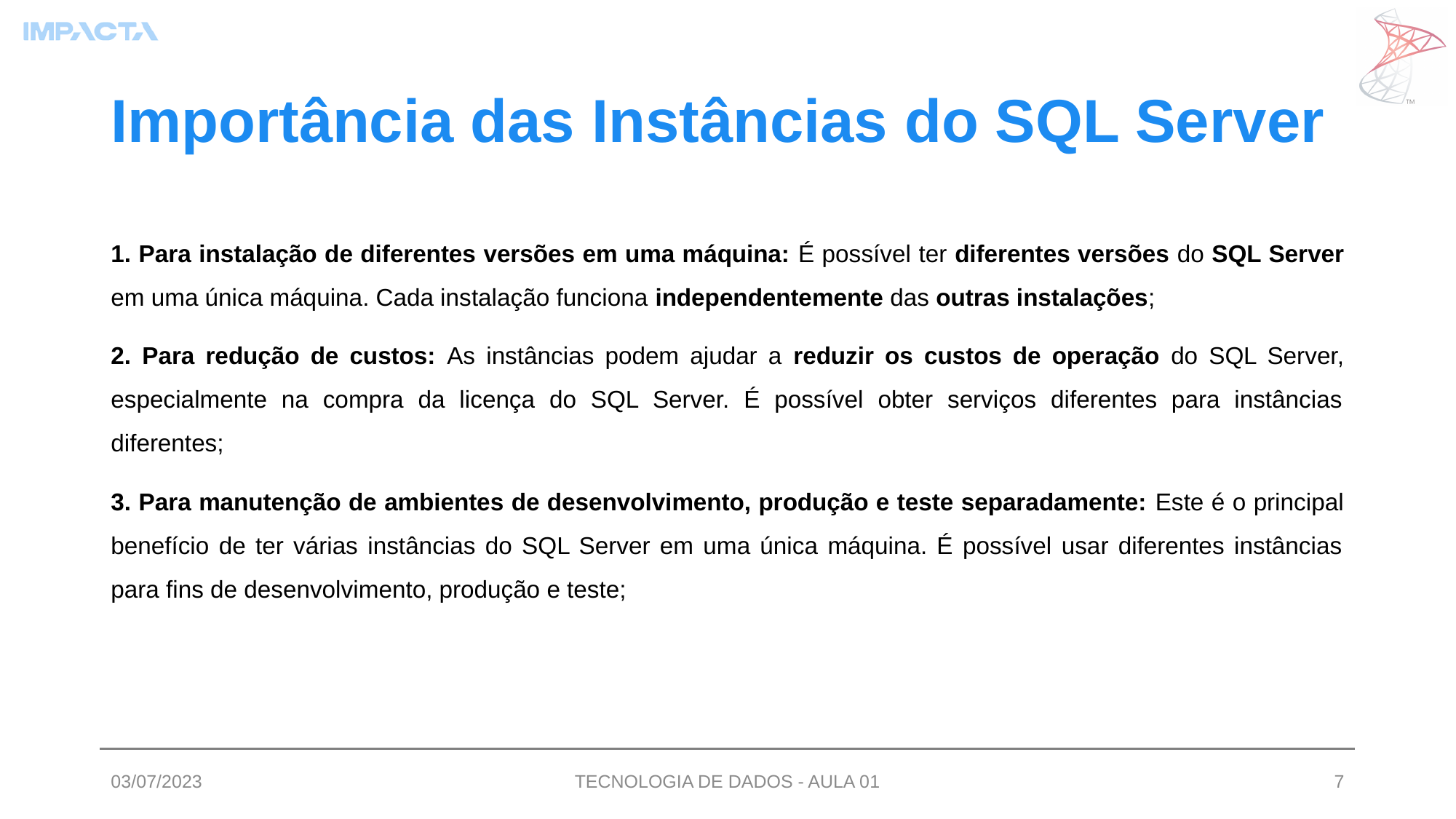

# Importância das Instâncias do SQL Server
1. Para instalação de diferentes versões em uma máquina: É possível ter diferentes versões do SQL Server em uma única máquina. Cada instalação funciona independentemente das outras instalações;
2. Para redução de custos: As instâncias podem ajudar a reduzir os custos de operação do SQL Server, especialmente na compra da licença do SQL Server. É possível obter serviços diferentes para instâncias diferentes;
3. Para manutenção de ambientes de desenvolvimento, produção e teste separadamente: Este é o principal benefício de ter várias instâncias do SQL Server em uma única máquina. É possível usar diferentes instâncias para fins de desenvolvimento, produção e teste;
03/07/2023
TECNOLOGIA DE DADOS - AULA 01
7